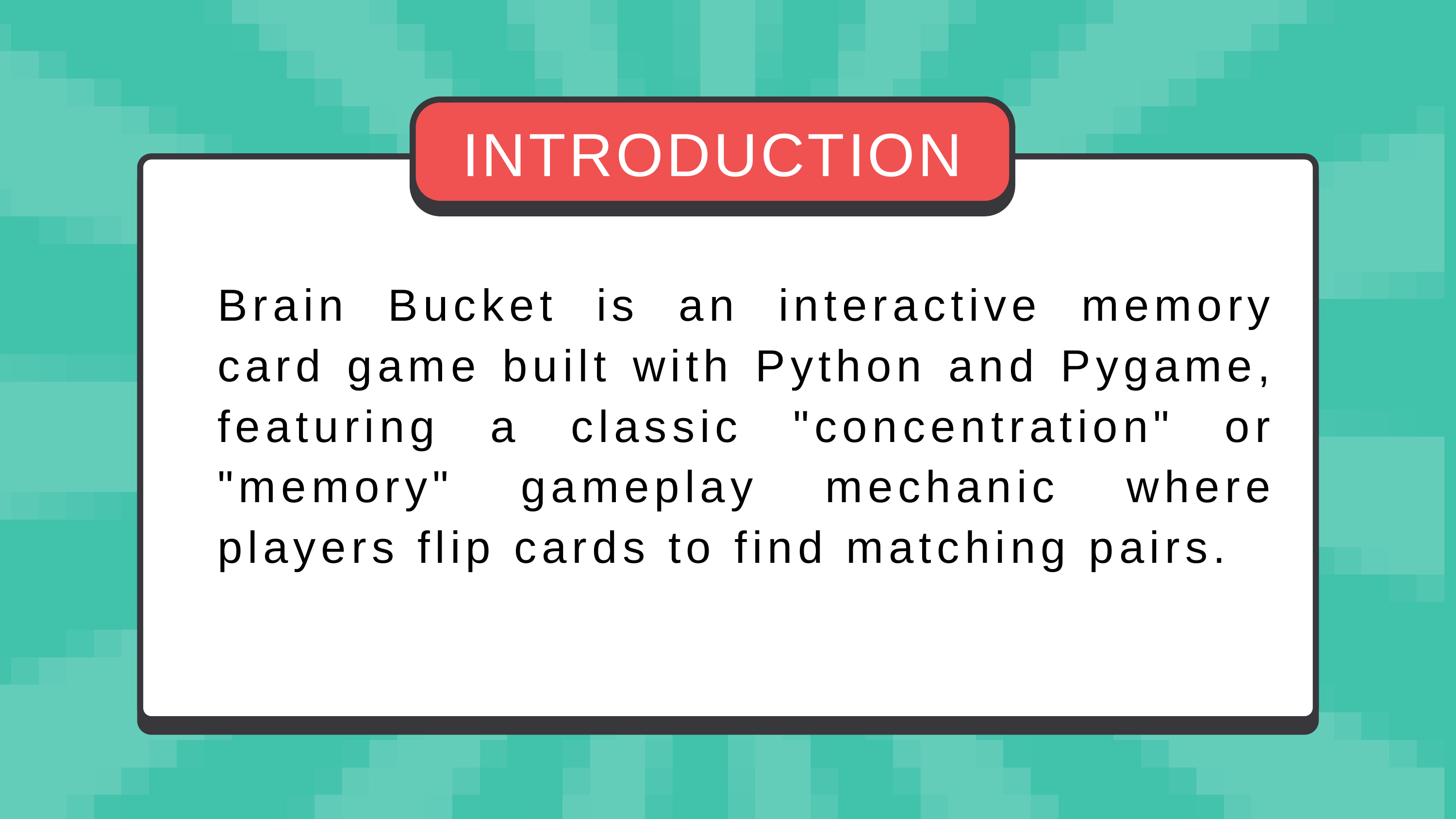

INTRODUCTION

Brain Bucket is an interactive memory card game built with Python and Pygame, featuring a classic "concentration" or "memory" gameplay mechanic where players flip cards to find matching pairs.